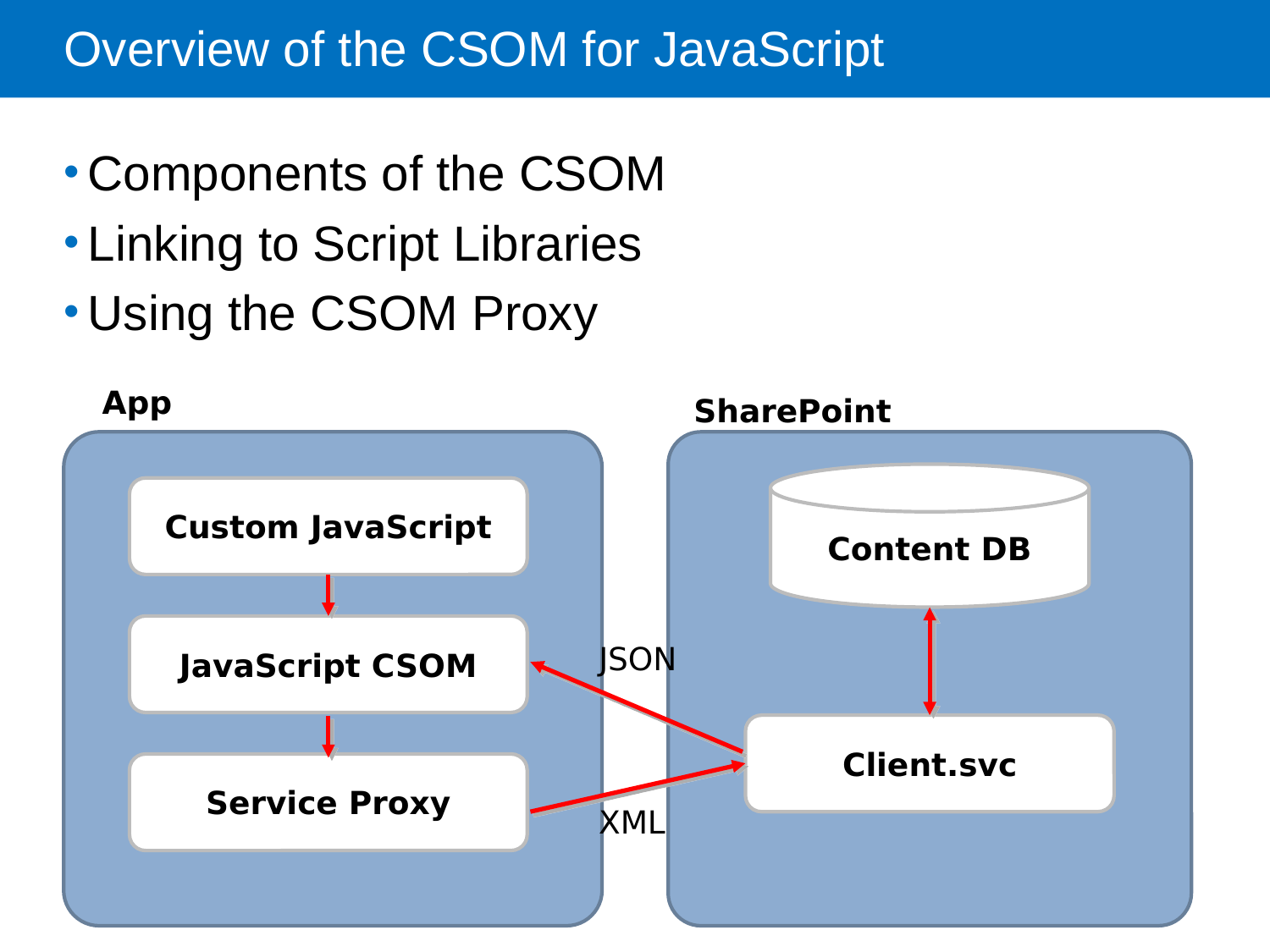

# Overview of the CSOM for JavaScript
Components of the CSOM
Linking to Script Libraries
Using the CSOM Proxy
App
SharePoint

Content DB
Custom JavaScript
JavaScript CSOM
JSON
Client.svc
Service Proxy
XML